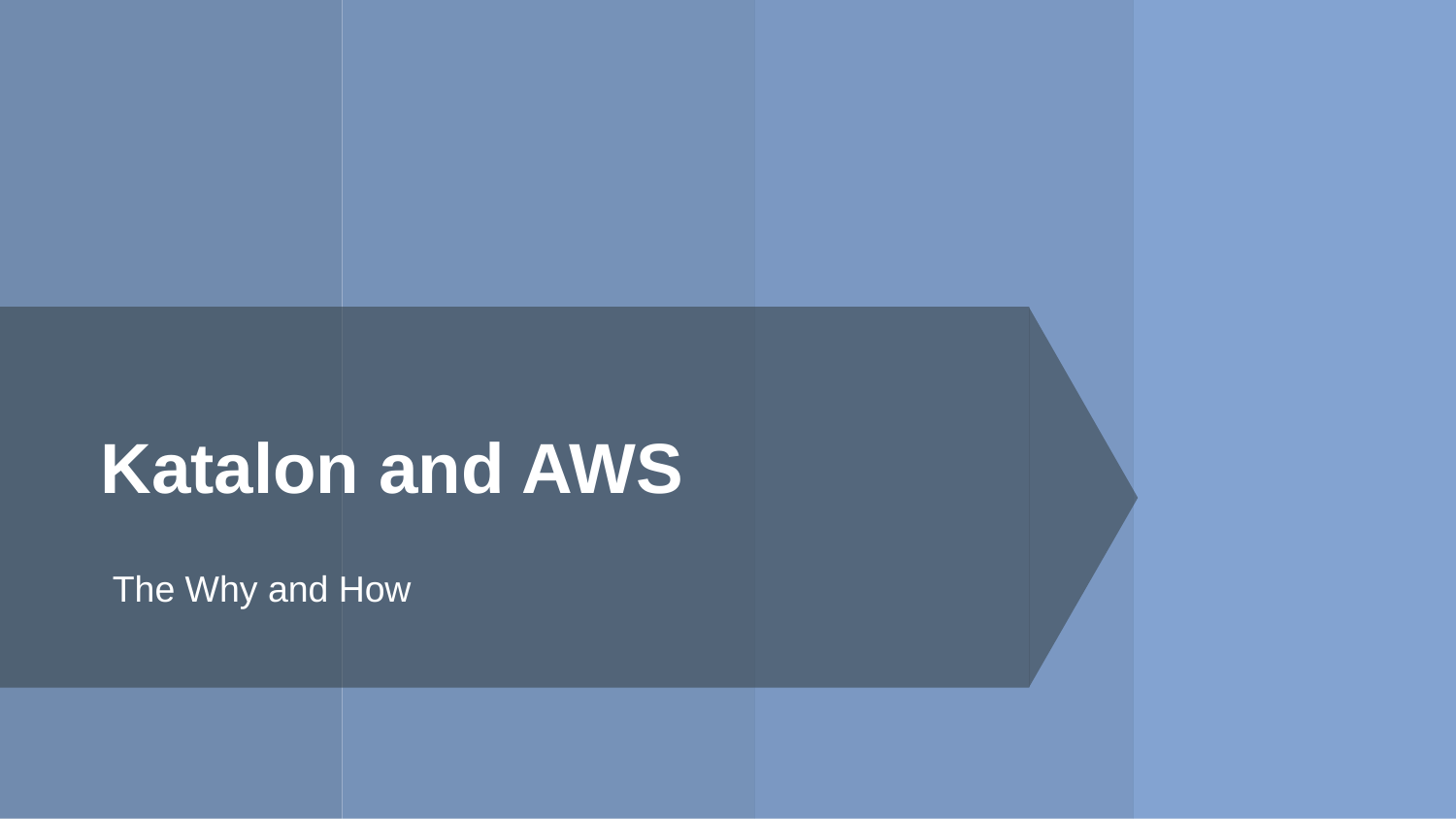

# Katalon and AWS
The Why and How